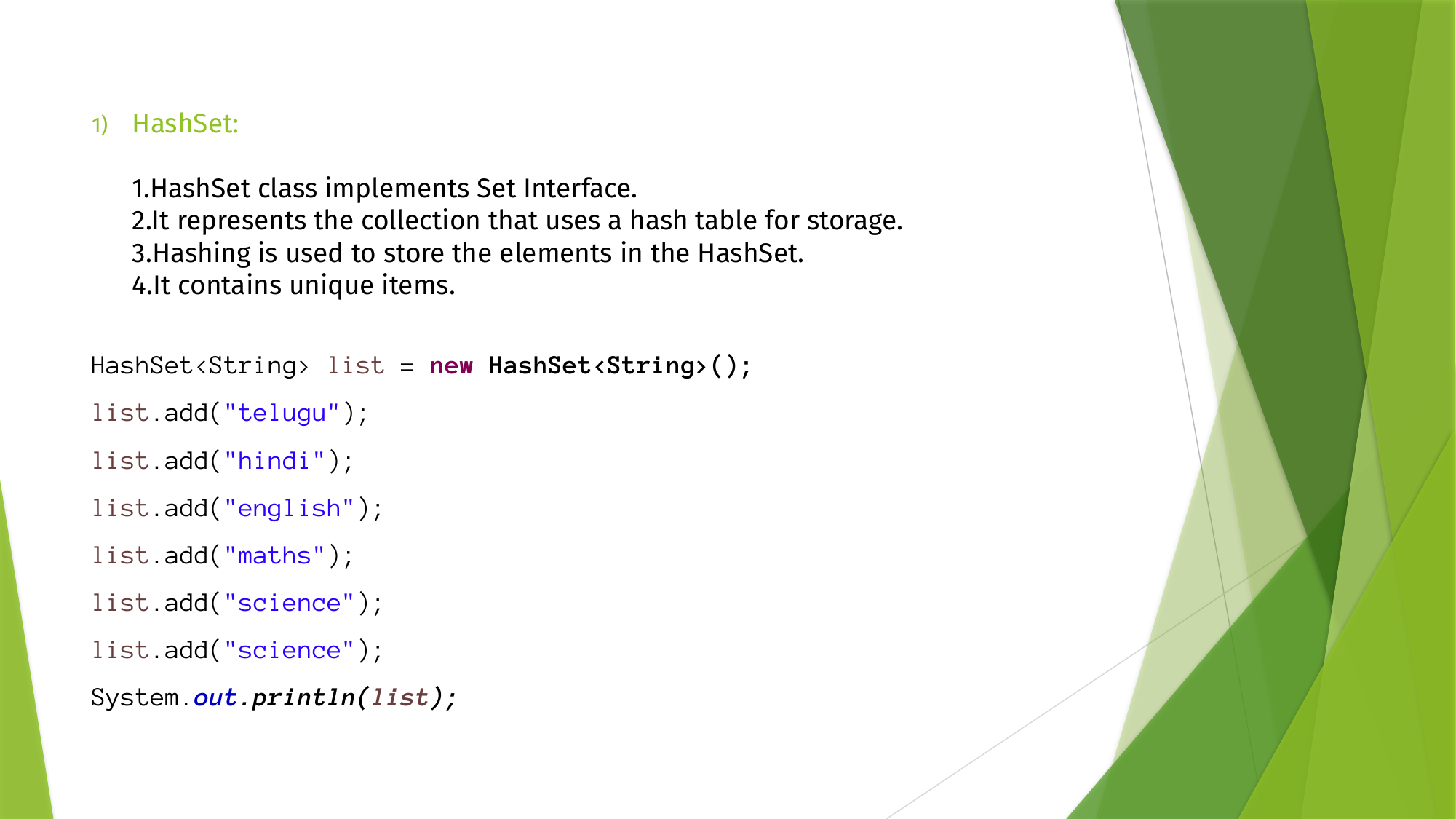

HashSet:
1.HashSet class implements Set Interface.
2.It represents the collection that uses a hash table for storage.
3.Hashing is used to store the elements in the HashSet.
4.It contains unique items.
HashSet<String> list = new HashSet<String>();
list.add("telugu");
list.add("hindi");
list.add("english");
list.add("maths");
list.add("science");
list.add("science");
System.out.println(list);